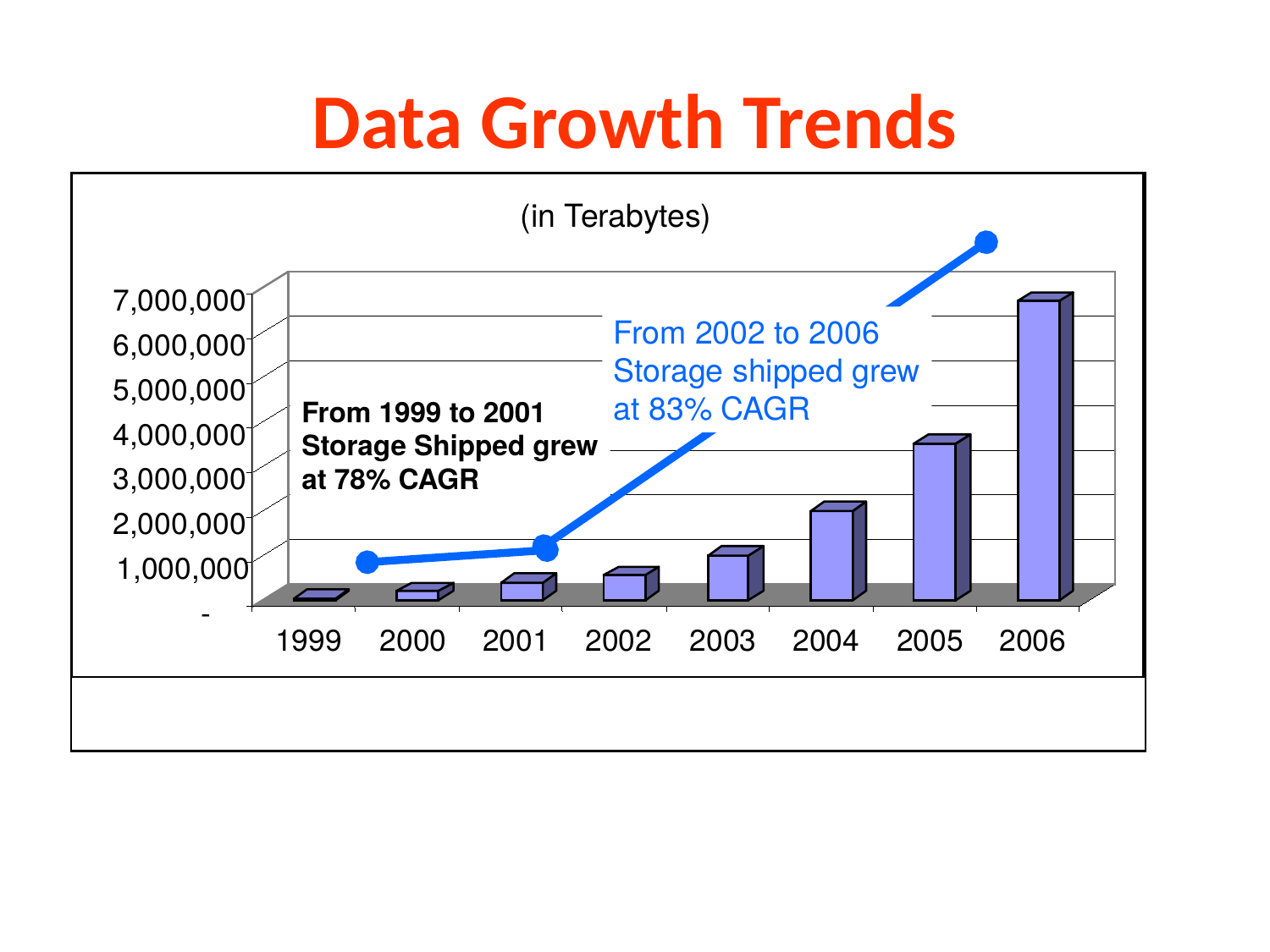

# Data Growth Trends

(in Terabytes)

7,000,000

From 2002 to 2006
Storage shipped grew
at 83% CAGR

6,000,000

5,000,000

From 1999 to 2001
Storage Shipped grew
at 78% CAGR

4,000,000

3,000,000

2,000,000

1,000,000

-

1999
2000
2001
2002
2003
2004
2005
2006